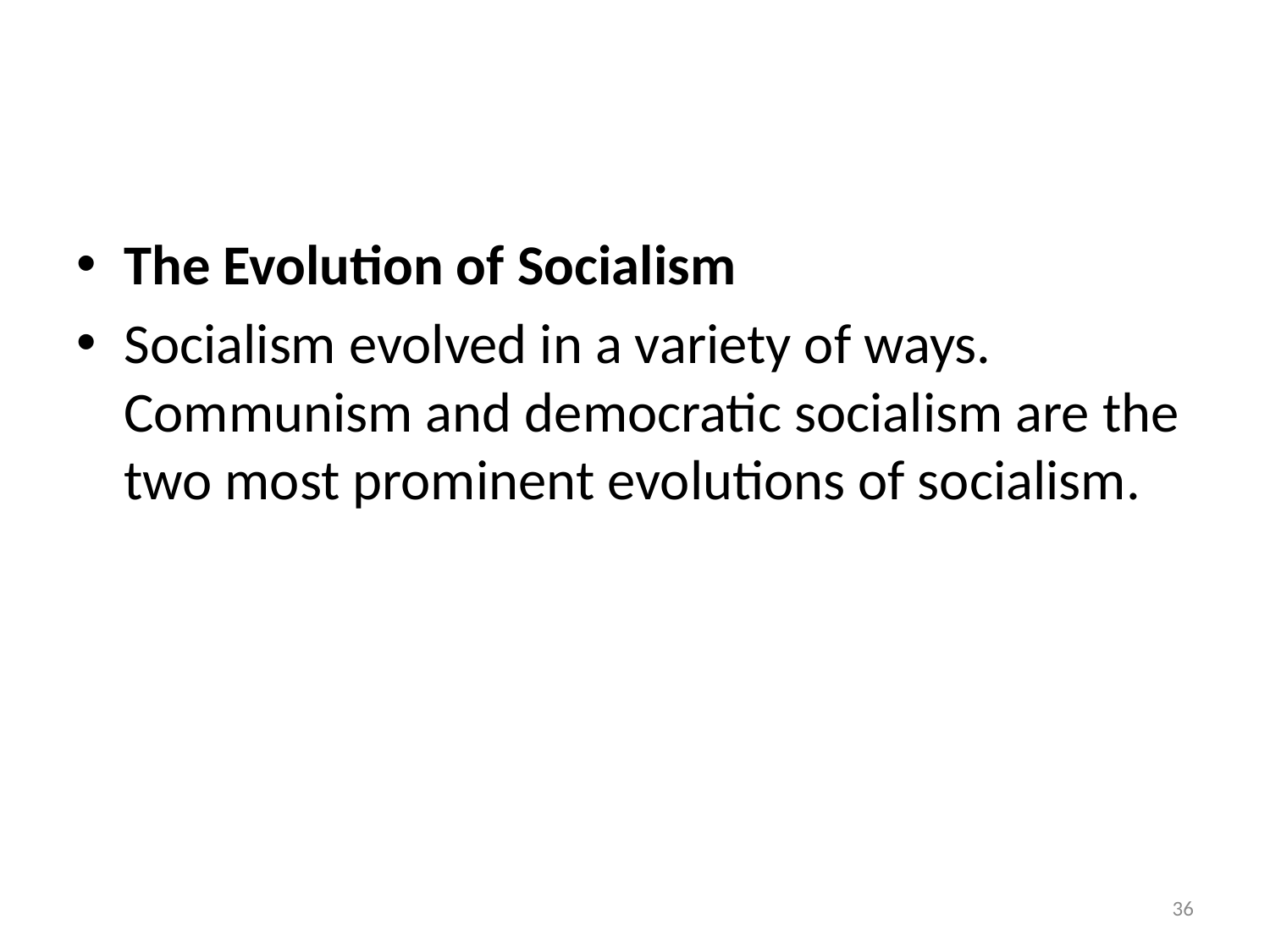

#
The Evolution of Socialism
Socialism evolved in a variety of ways. Communism and democratic socialism are the two most prominent evolutions of socialism.

36